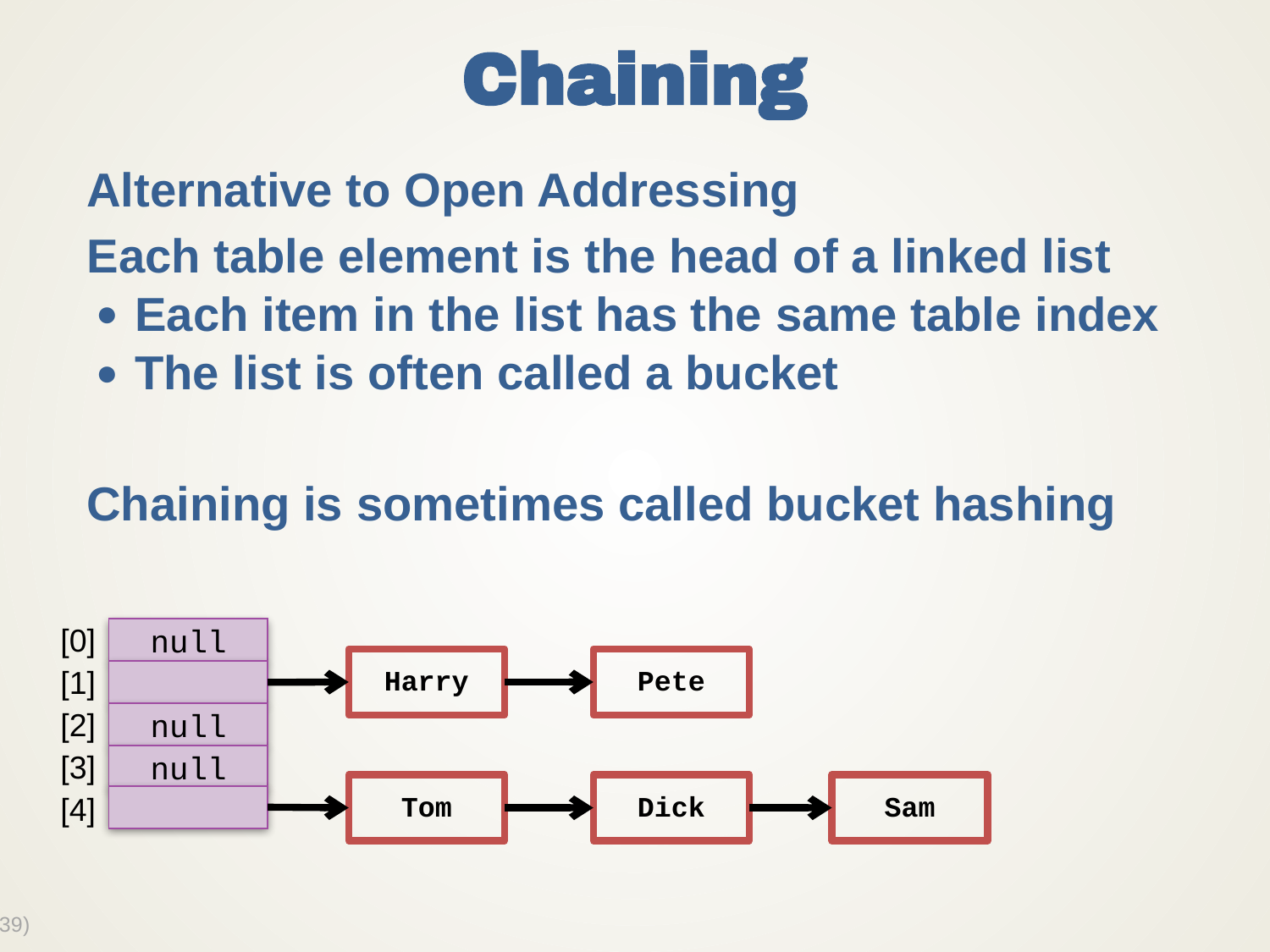

# Chaining
Alternative to Open Addressing
Each table element is the head of a linked list
Each item in the list has the same table index
The list is often called a bucket

Chaining is sometimes called bucket hashing
[0]
null

null
null

[1]
[2]
[3]
[4]
Harry
Pete
Tom
Dick
Sam